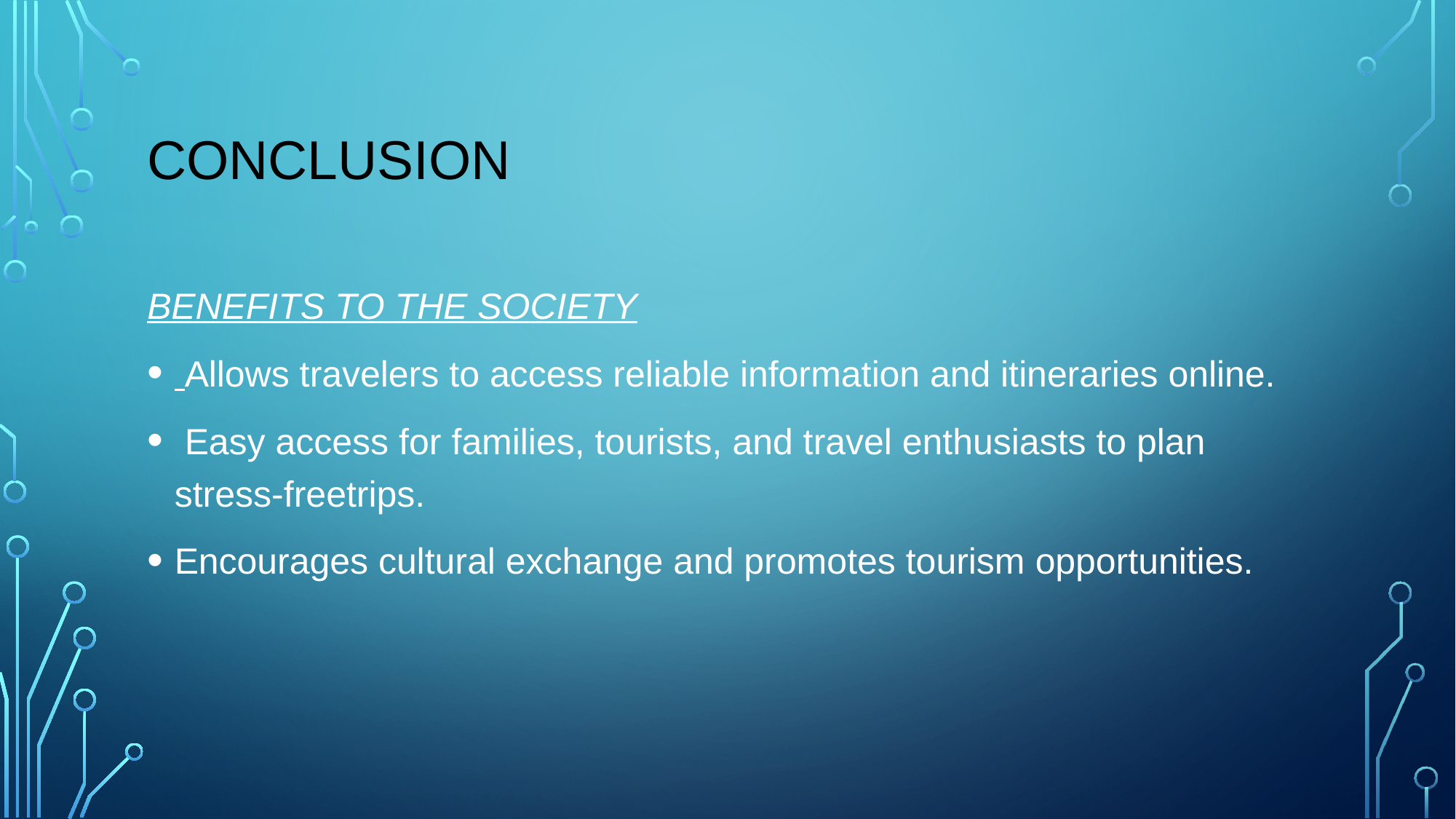

# CONCLUSION
BENEFITS TO THE SOCIETY
 Allows travelers to access reliable information and itineraries online.
 Easy access for families, tourists, and travel enthusiasts to plan stress-freetrips.
Encourages cultural exchange and promotes tourism opportunities.